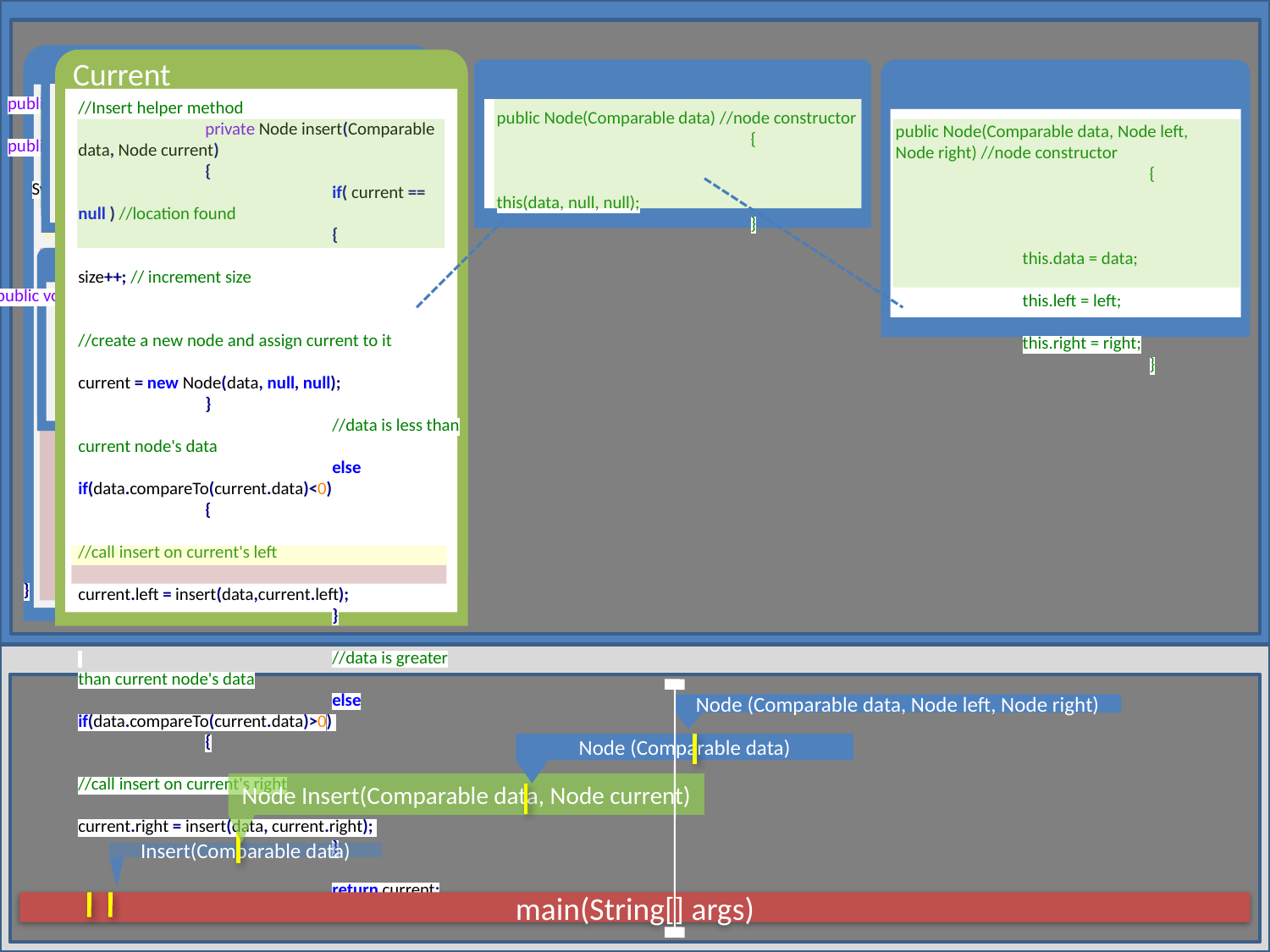

Prev

Current

public class Application {

public static void main(String[] args) {
	//Binary Tree Test
	System.out.println("Binary Tree Test:");

		BinaryTree tree = new BinaryTree();

		tree.insert(5);

		tree.insert(2);

		tree.insert(7);

		tree.insert(3);

		tree.insert(6);

		tree.insert(1);

		tree.insert(8);

		tree.printTree();
	}
public BinaryTree() //tree constructor
	{
		size = 0;
		root = null;
	}
//Insert helper method
	private Node insert(Comparable data, Node current)
	{
		if( current == null ) //location found
		{
			size++; // increment size

			//create a new node and assign current to it
			current = new Node(data, null, null); 		}
		//data is less than current node's data
		else if(data.compareTo(current.data)<0) 		{
			//call insert on current's left
			current.left = insert(data,current.left);
		}

 		//data is greater than current node's data
		else if(data.compareTo(current.data)>0) 		{
			//call insert on current's right
			current.right = insert(data, current.right);
		}
		return current;
	}

public Node(Comparable data) //node constructor
		{

			this(data, null, null);
		}
public Node(Comparable data, Node left, Node right) //node constructor
		{

			this.data = data;
			this.left = left;
			this.right = right;
		}

Current

public void insert(Comparable data)
	{
		root = insert(data, root);
	}

Node (Comparable data, Node left, Node right)

Node (Comparable data)

Node Insert(Comparable data, Node current)

Insert(Comparable data)

main(String[] args)